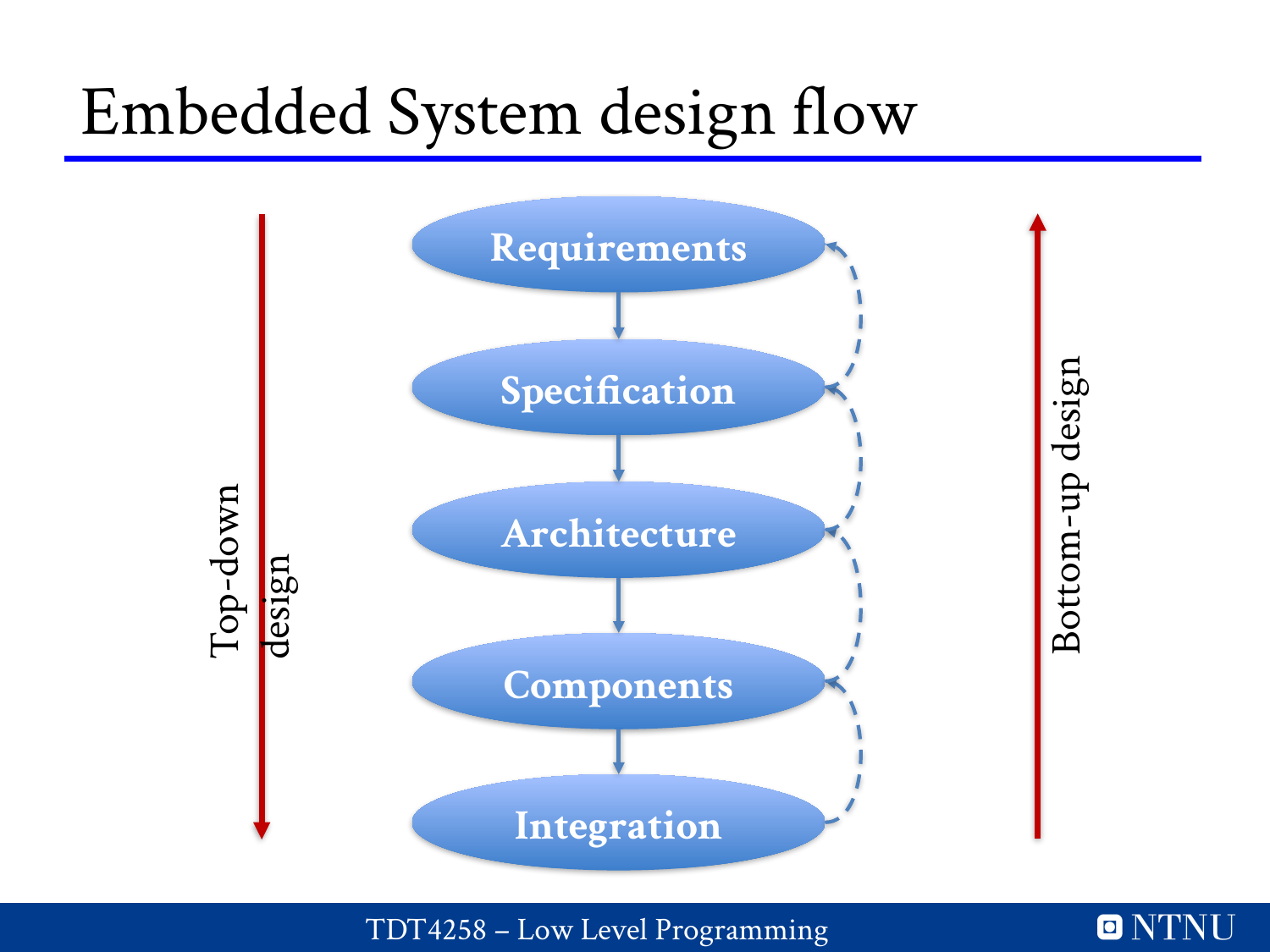

Embedded System design flow
Requirements
Specification
Bottom-up design
Architecture
Top-down design
Components
Integration